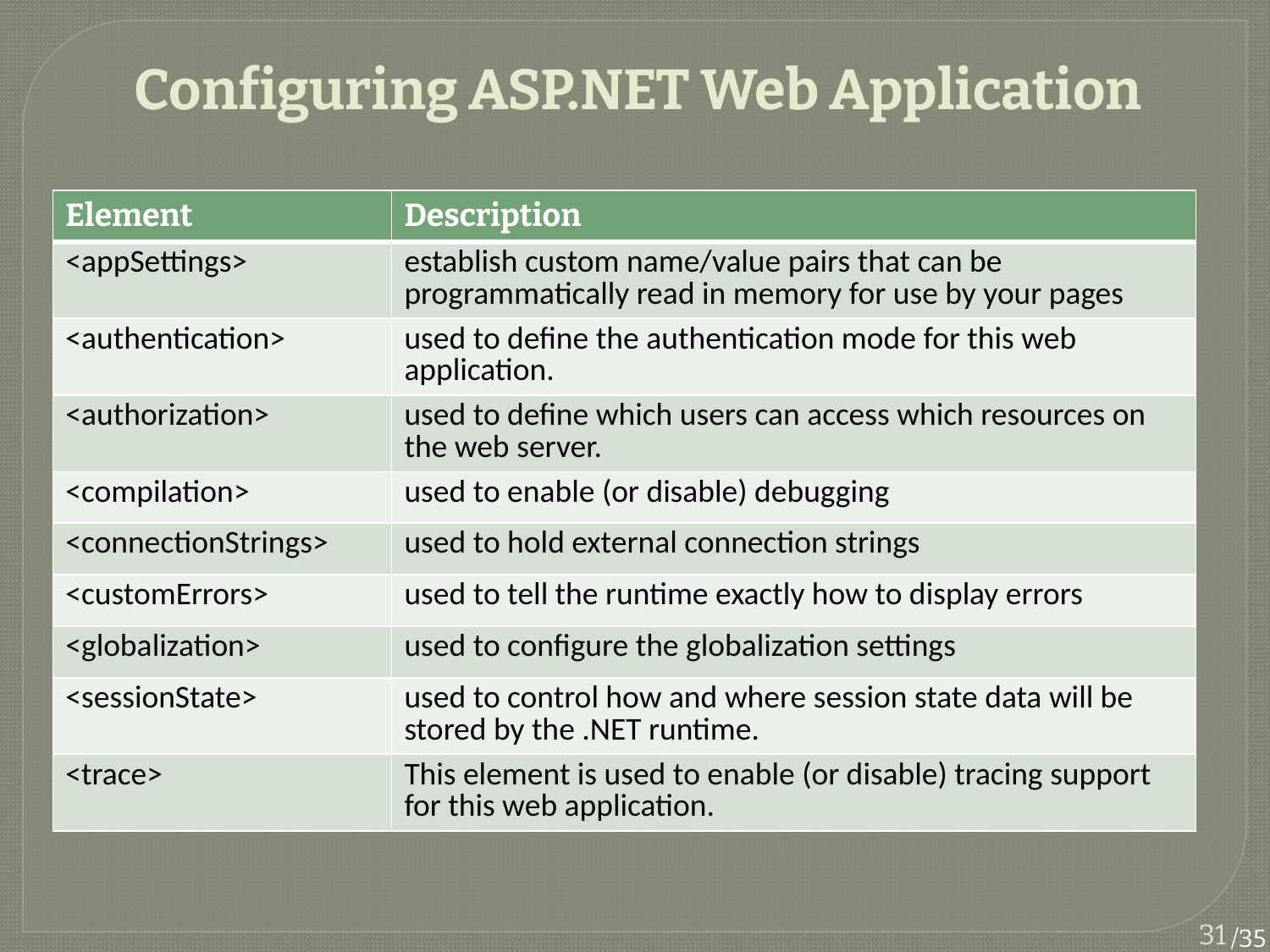

# Configuring ASP.NET Web Application
| Element | Description |
| --- | --- |
| <appSettings> | establish custom name/value pairs that can be programmatically read in memory for use by your pages |
| <authentication> | used to define the authentication mode for this web application. |
| <authorization> | used to define which users can access which resources on the web server. |
| <compilation> | used to enable (or disable) debugging |
| <connectionStrings> | used to hold external connection strings |
| <customErrors> | used to tell the runtime exactly how to display errors |
| <globalization> | used to configure the globalization settings |
| <sessionState> | used to control how and where session state data will be stored by the .NET runtime. |
| <trace> | This element is used to enable (or disable) tracing support for this web application. |
31